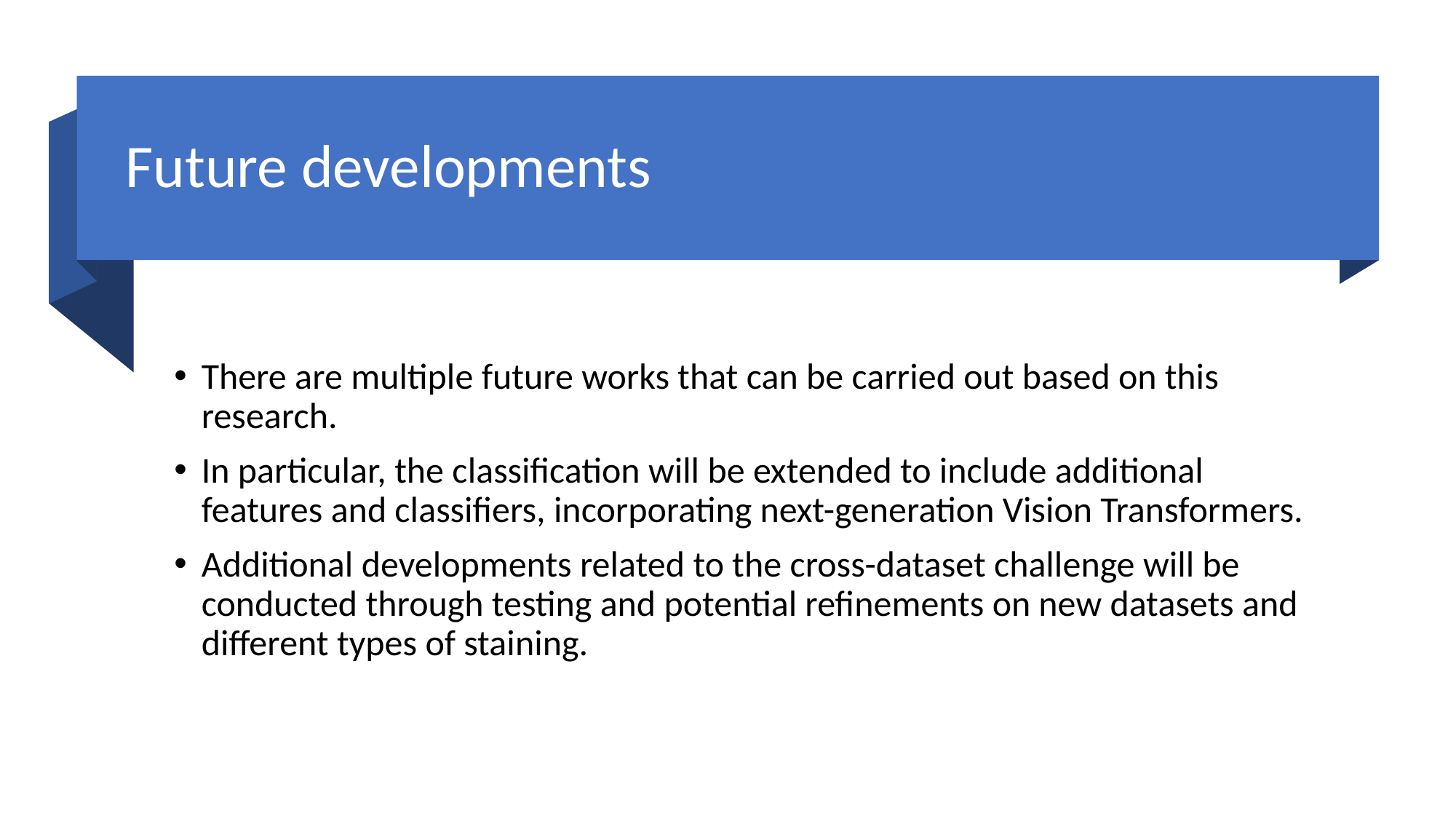

# Future developments

There are multiple future works that can be carried out based on this research.
In particular, the classification will be extended to include additional features and classifiers, incorporating next-generation Vision Transformers.
Additional developments related to the cross-dataset challenge will be conducted through testing and potential refinements on new datasets and different types of staining.